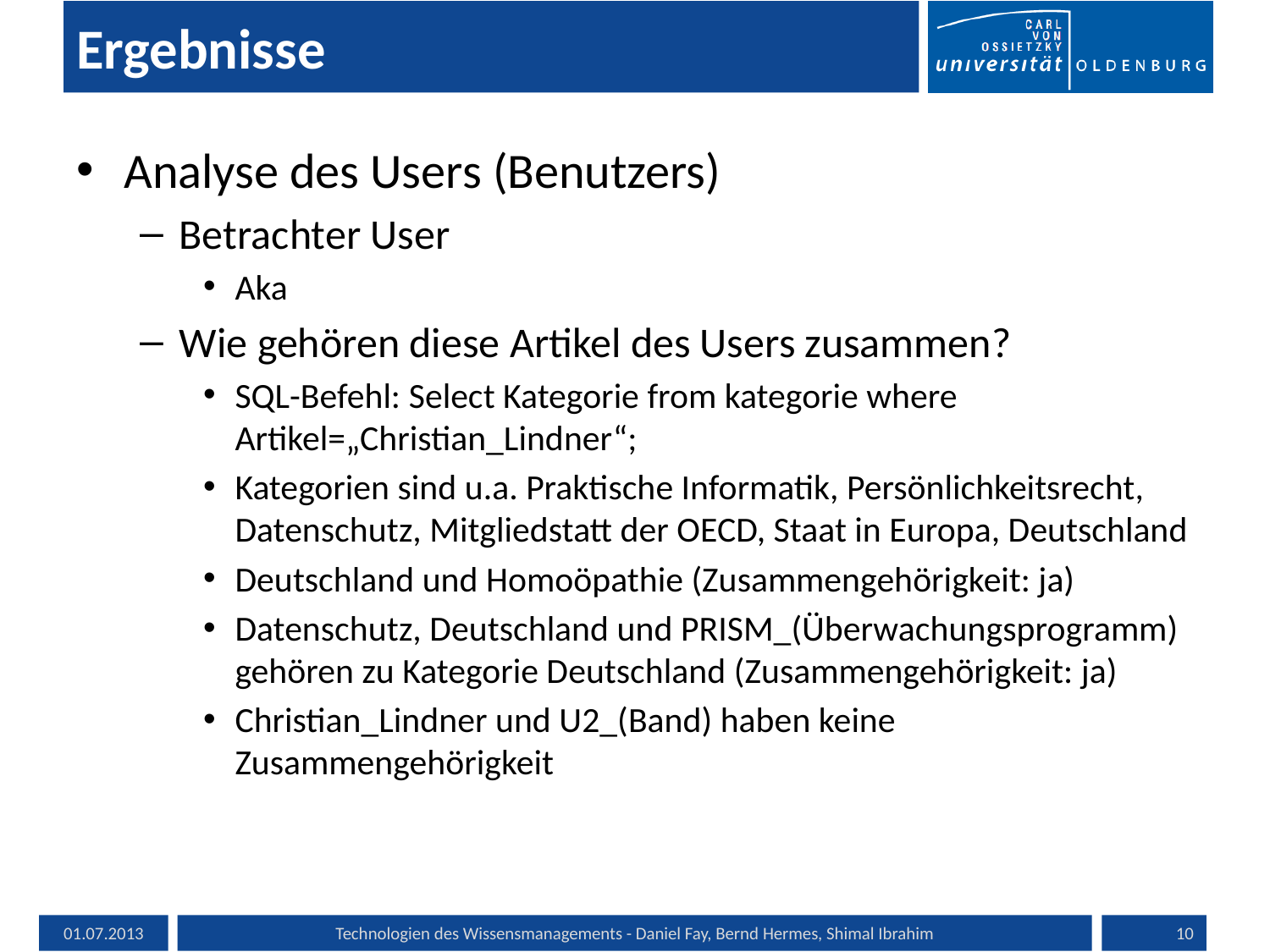

# Ergebnisse
Analyse des Users (Benutzers)
Betrachter User
Aka
Wie gehören diese Artikel des Users zusammen?
SQL-Befehl: Select Kategorie from kategorie where Artikel=„Christian_Lindner“;
Kategorien sind u.a. Praktische Informatik, Persönlichkeitsrecht, Datenschutz, Mitgliedstatt der OECD, Staat in Europa, Deutschland
Deutschland und Homoöpathie (Zusammengehörigkeit: ja)
Datenschutz, Deutschland und PRISM_(Überwachungsprogramm) gehören zu Kategorie Deutschland (Zusammengehörigkeit: ja)
Christian_Lindner und U2_(Band) haben keine Zusammengehörigkeit

01.07.2013
Technologien des Wissensmanagements - Daniel Fay, Bernd Hermes, Shimal Ibrahim
10